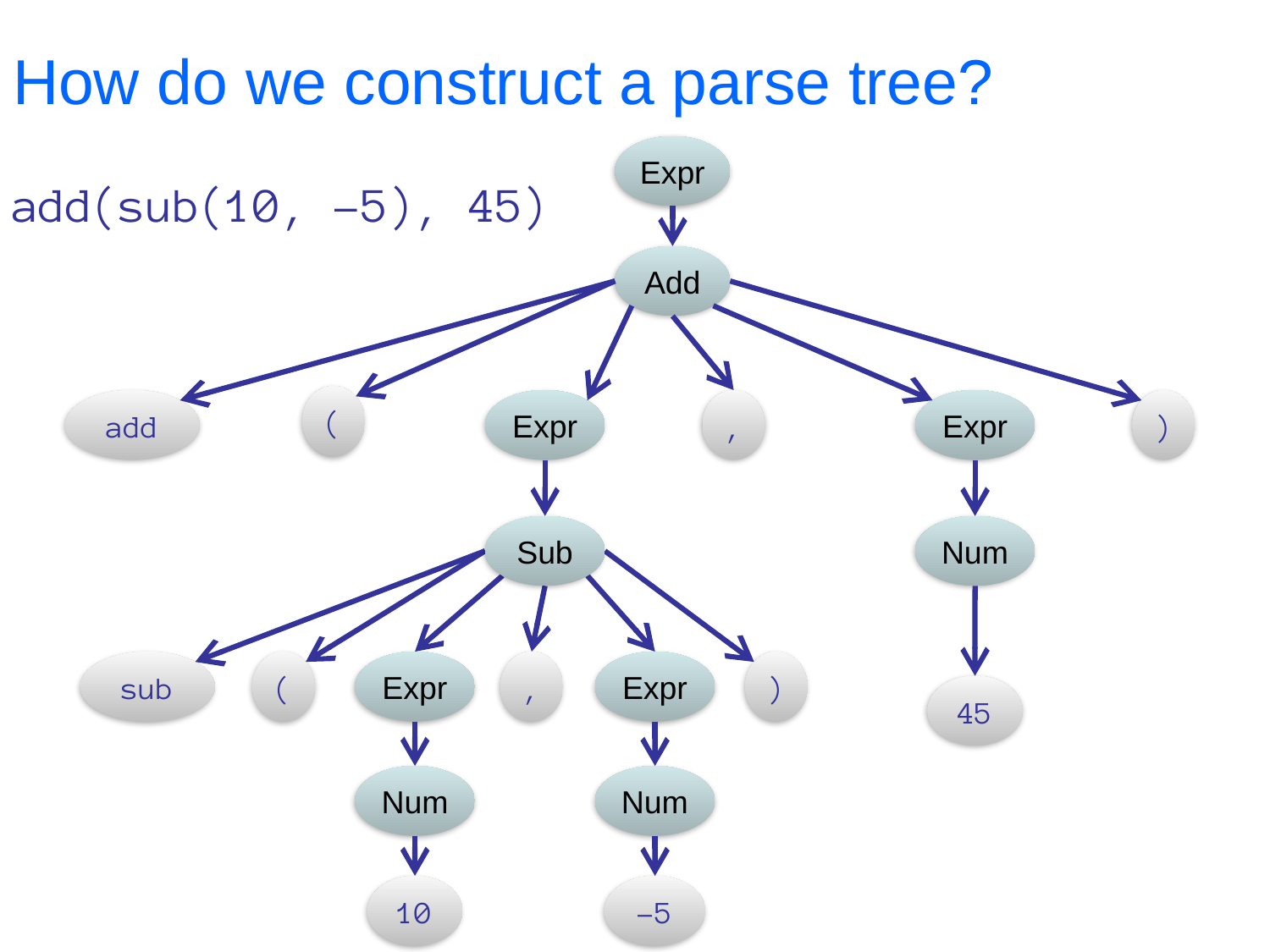

# How do we construct a parse tree?
Expr
add(sub(10, -5), 45)

Add
(
add
Expr
,
Expr
)
Sub
Num
sub
(
Expr
,
Expr
)
45
Num
Num
10
-5